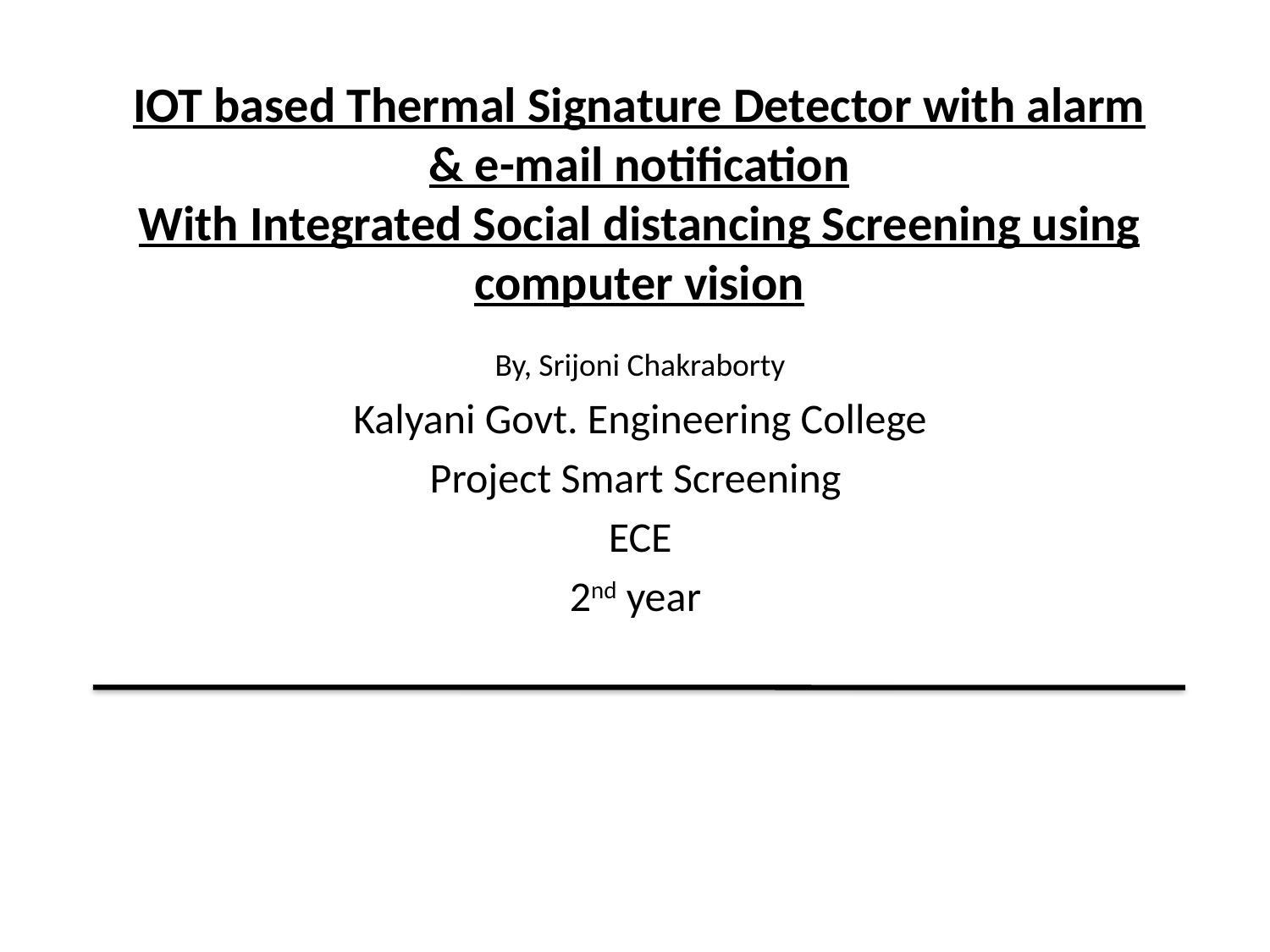

# IOT based Thermal Signature Detector with alarm & e-mail notification With Integrated Social distancing Screening using computer vision
By, Srijoni Chakraborty
Kalyani Govt. Engineering College
Project Smart Screening
ECE
2nd year